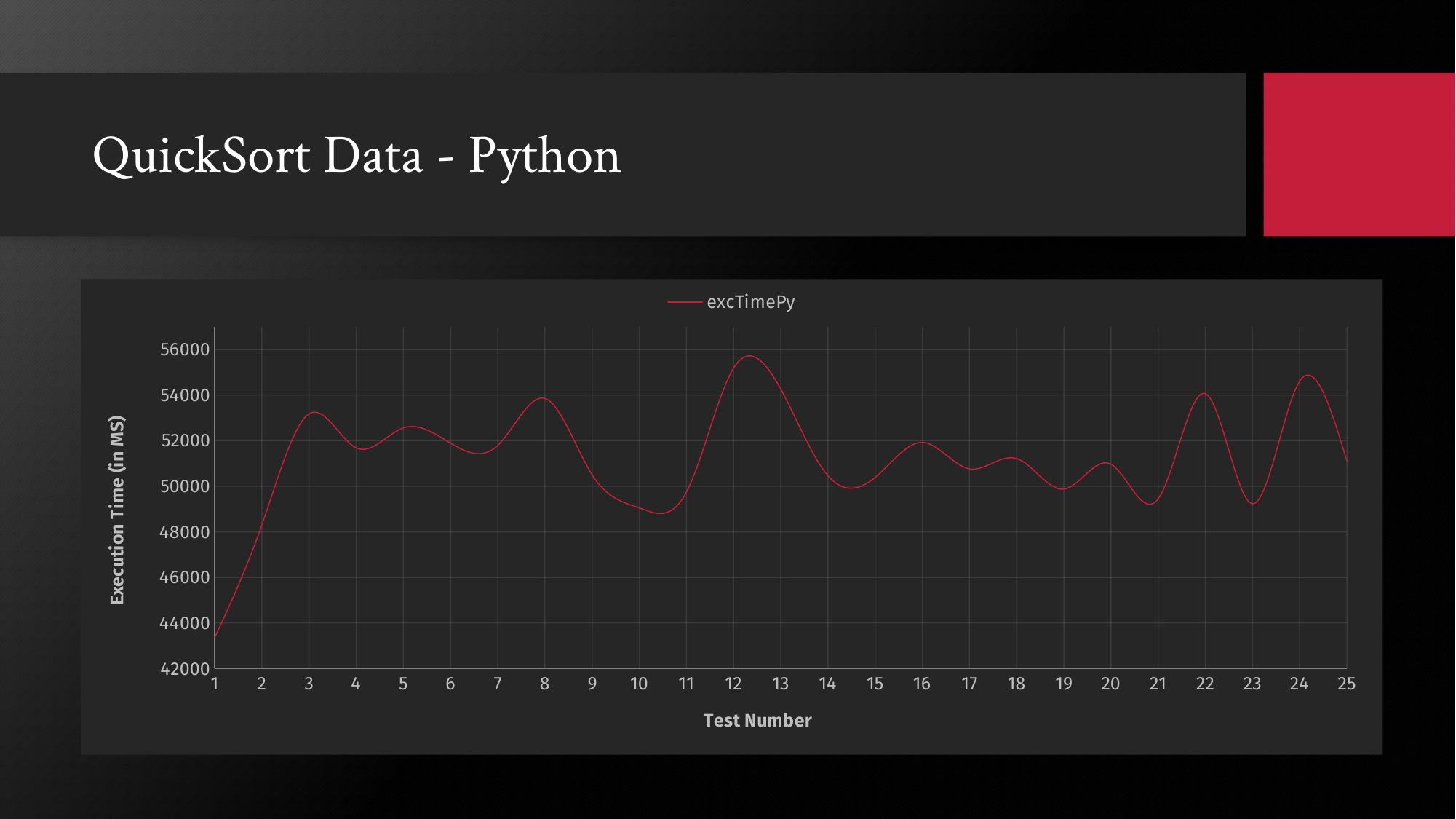

# QuickSort Data - Python

### Chart

| Category | excTimePy |
|---|---|